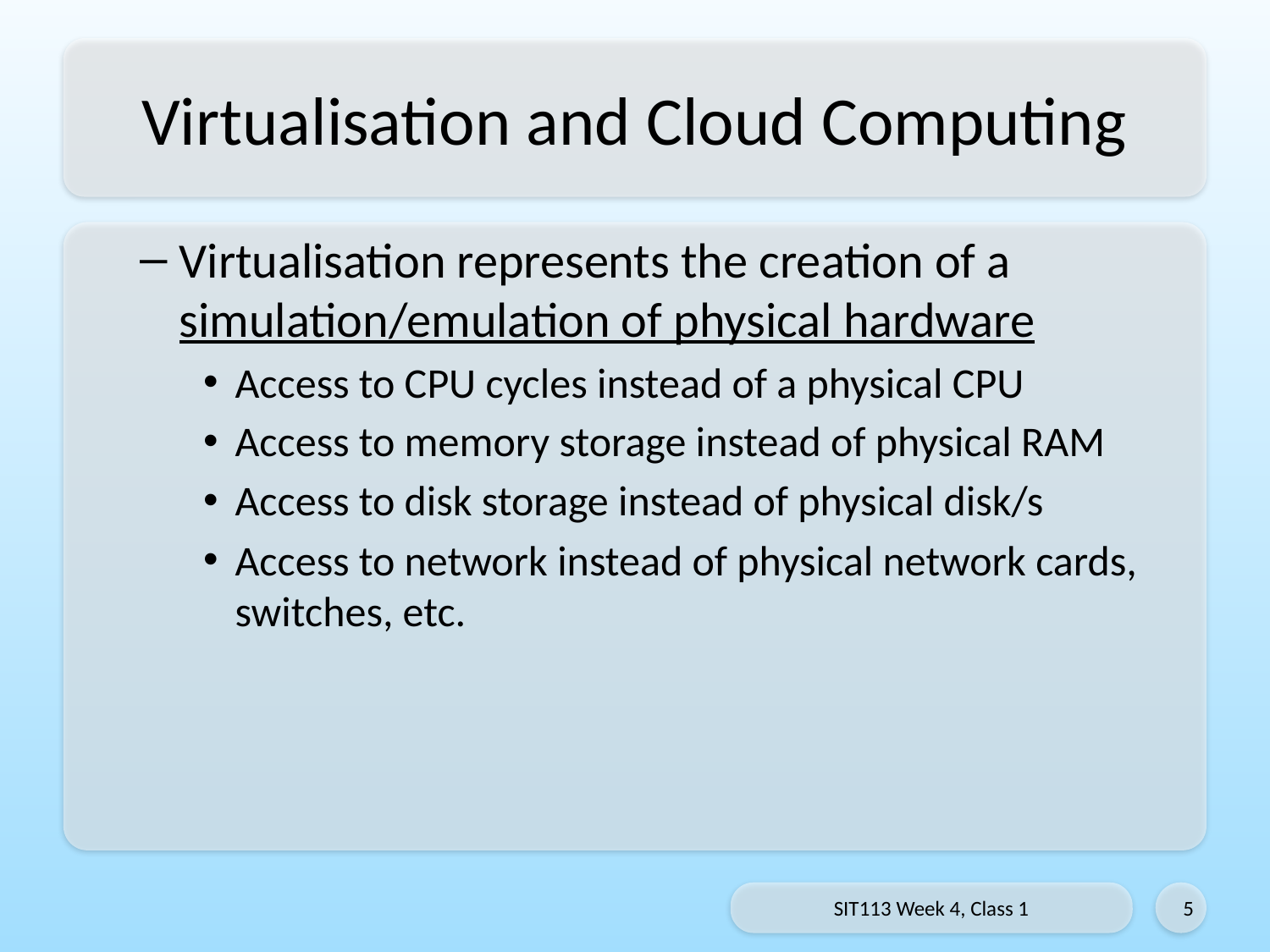

# Virtualisation and Cloud Computing
Virtualisation represents the creation of a simulation/emulation of physical hardware
Access to CPU cycles instead of a physical CPU
Access to memory storage instead of physical RAM
Access to disk storage instead of physical disk/s
Access to network instead of physical network cards, switches, etc.
SIT113 Week 4, Class 1
5